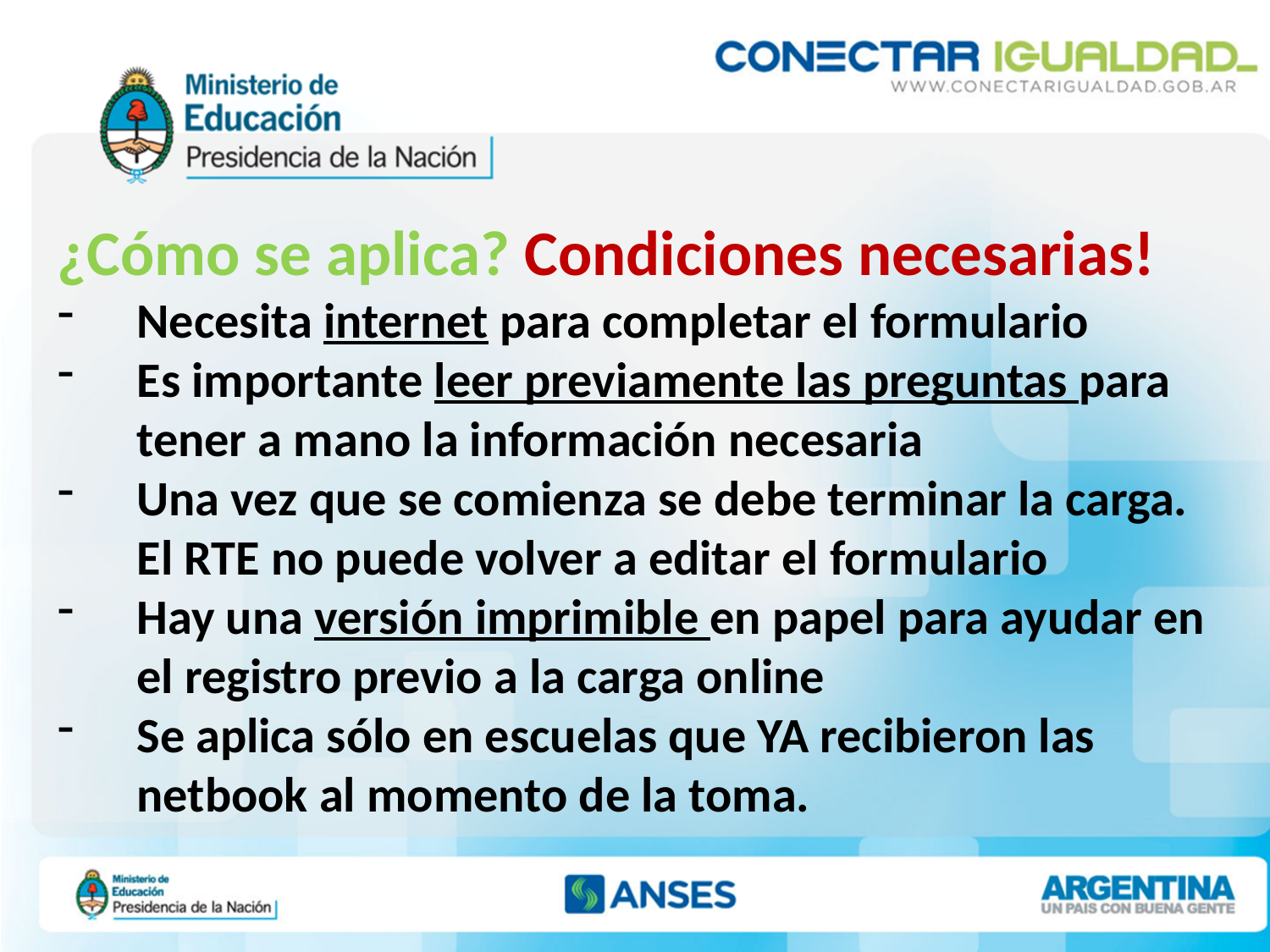

¿Cómo se aplica? Condiciones necesarias!
Necesita internet para completar el formulario
Es importante leer previamente las preguntas para tener a mano la información necesaria
Una vez que se comienza se debe terminar la carga. El RTE no puede volver a editar el formulario
Hay una versión imprimible en papel para ayudar en el registro previo a la carga online
Se aplica sólo en escuelas que YA recibieron las netbook al momento de la toma.